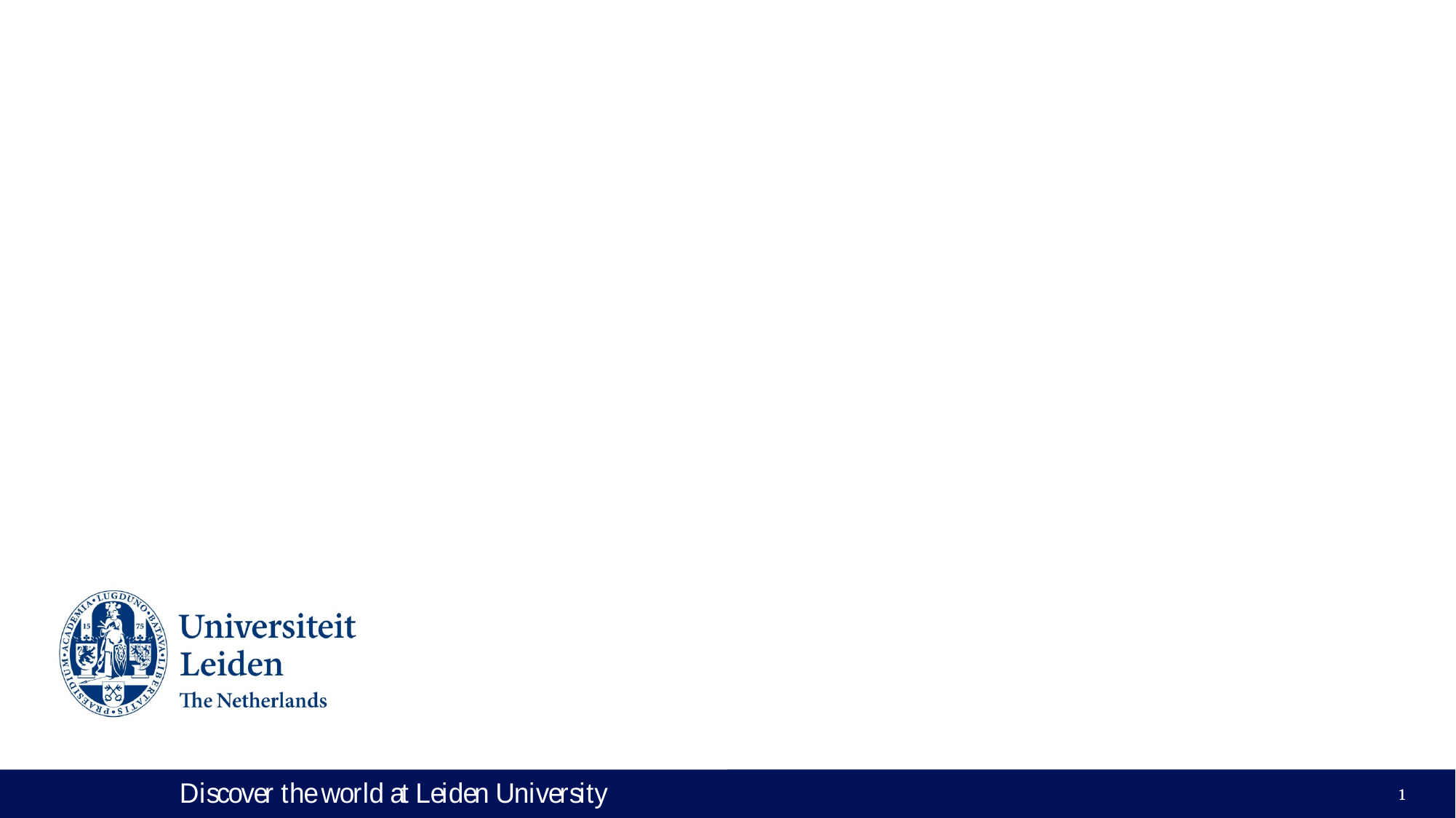

# Case Study: Airbnb listings Analysing the price for listings in Amsterdam
Stephan van der Putten & Joep Helmonds
1